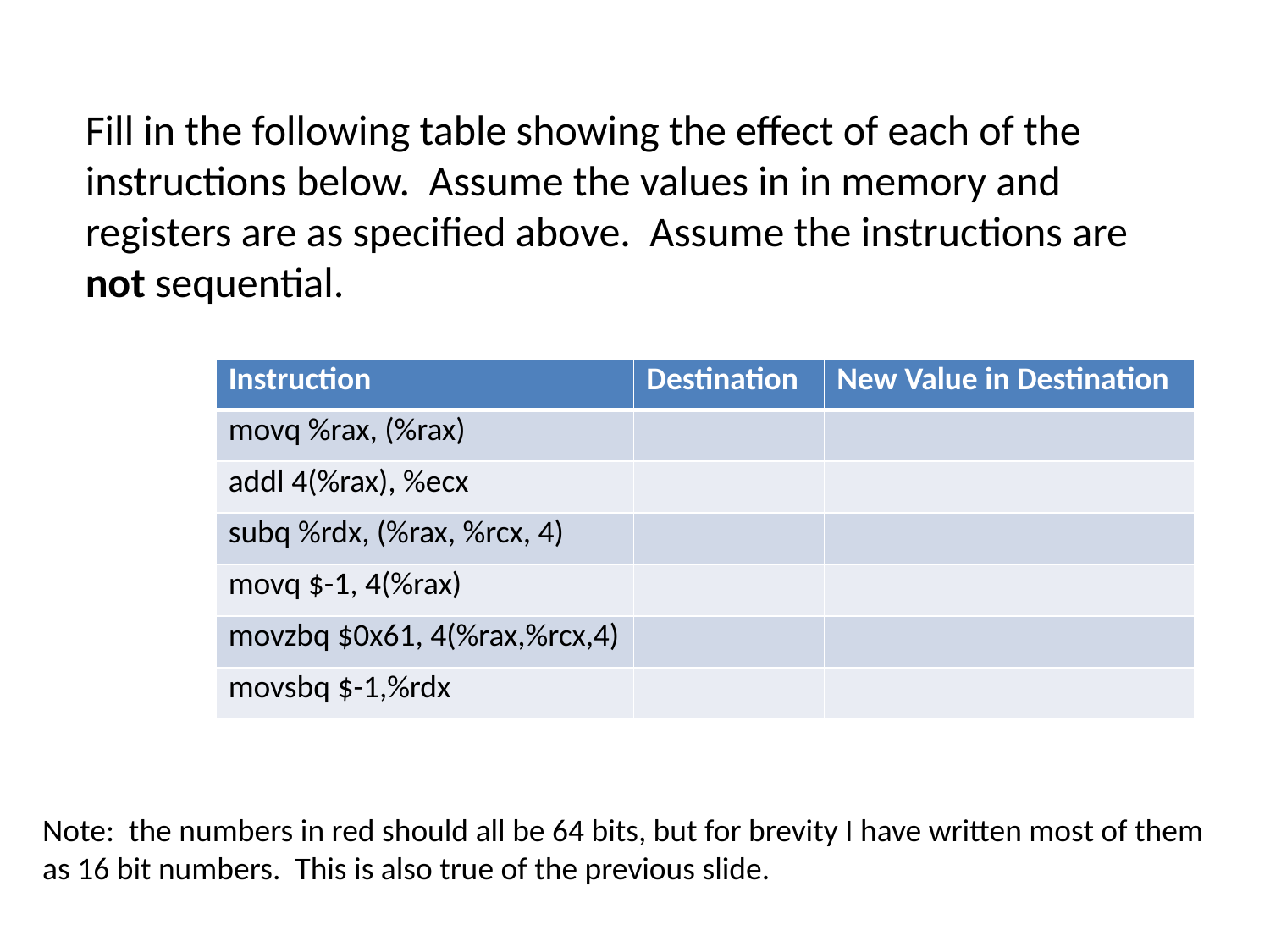

Fill in the following table showing the effect of each of the instructions below.  Assume the values in in memory and registers are as specified above.  Assume the instructions are not sequential.

| Instruction | Destination | New Value in Destination |
| --- | --- | --- |
| movq %rax, (%rax) |  |  |
| addl 4(%rax), %ecx |  |  |
| subq %rdx, (%rax, %rcx, 4) |  |  |
| movq $-1, 4(%rax) |  |  |
| movzbq $0x61, 4(%rax,%rcx,4) |  |  |
| movsbq $-1,%rdx |  |  |
Note:  the numbers in red should all be 64 bits, but for brevity I have written most of them
as 16 bit numbers.  This is also true of the previous slide.